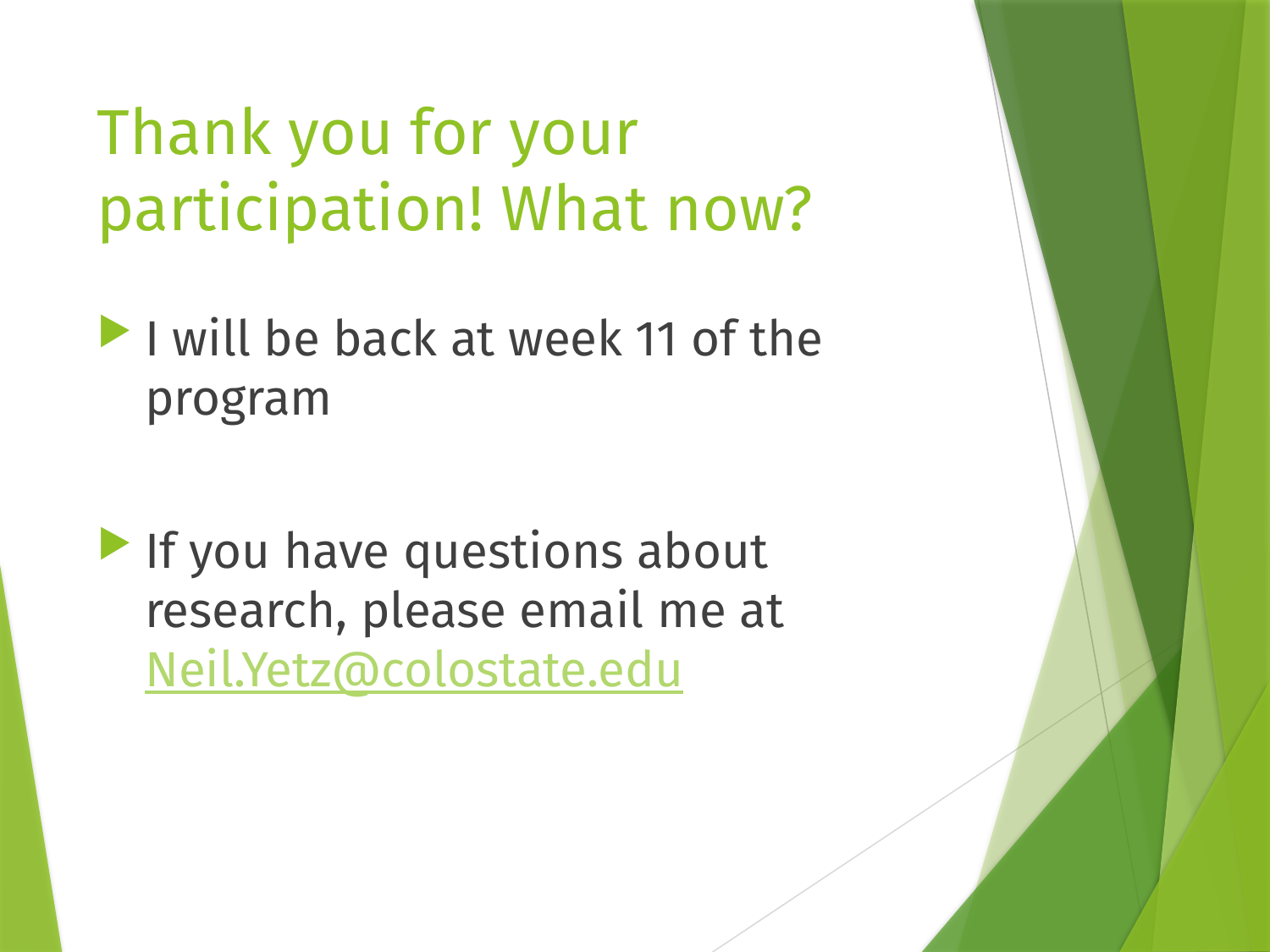

# Thank you for your participation! What now?
I will be back at week 11 of the program

If you have questions about research, please email me at  Neil.Yetz@colostate.edu